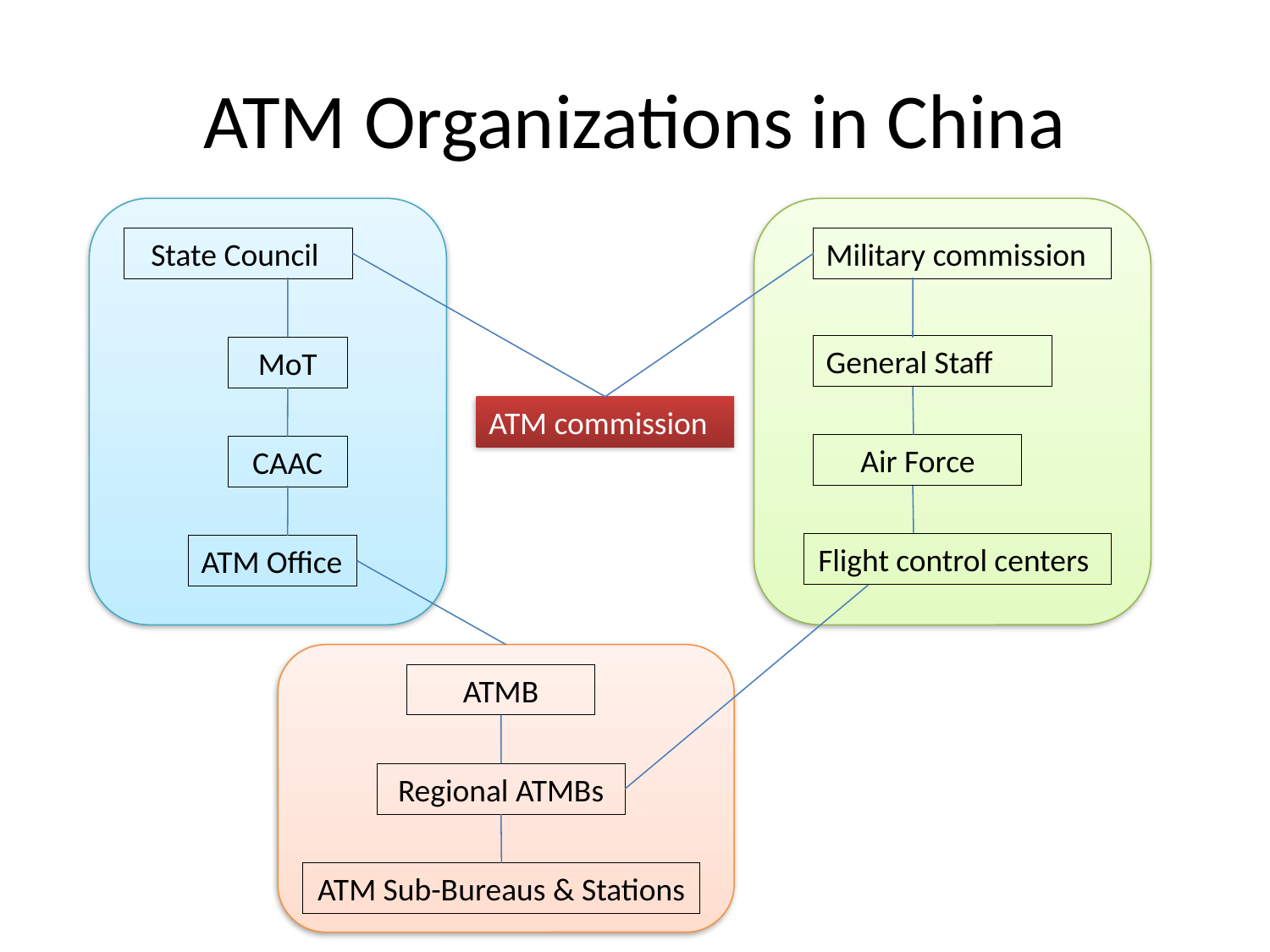

# ATM Organizations in China

State Council
Military commission
General Staff
MoT
ATM commission
Air Force
CAAC
Flight control centers
ATM Office

ATMB
Regional ATMBs
ATM Sub-Bureaus & Stations